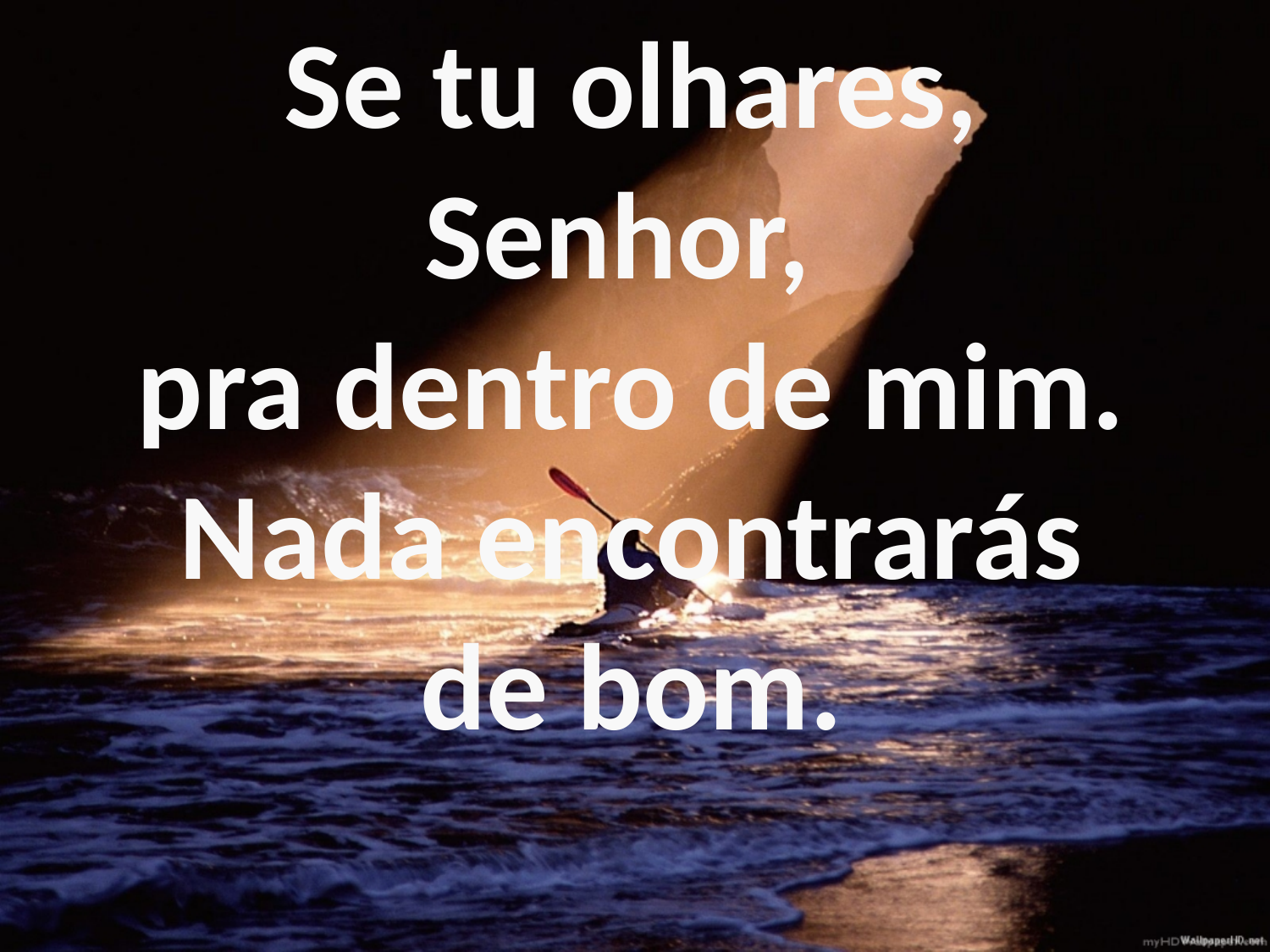

Se tu olhares,
Senhor,
pra dentro de mim.
Nada encontrarás
de bom.